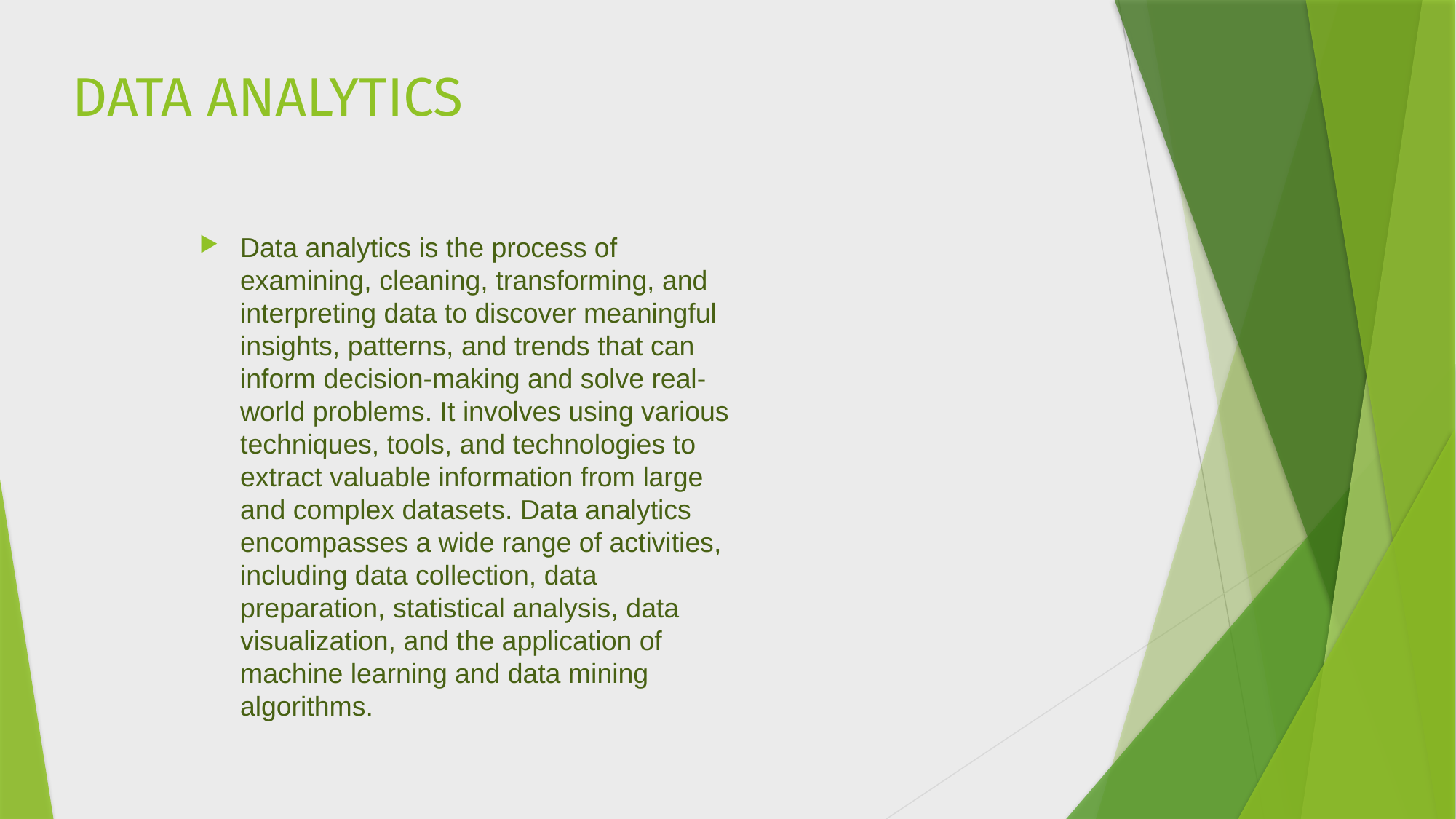

# DATA ANALYTICS
Data analytics is the process of examining, cleaning, transforming, and interpreting data to discover meaningful insights, patterns, and trends that can inform decision-making and solve real-world problems. It involves using various techniques, tools, and technologies to extract valuable information from large and complex datasets. Data analytics encompasses a wide range of activities, including data collection, data preparation, statistical analysis, data visualization, and the application of machine learning and data mining algorithms.